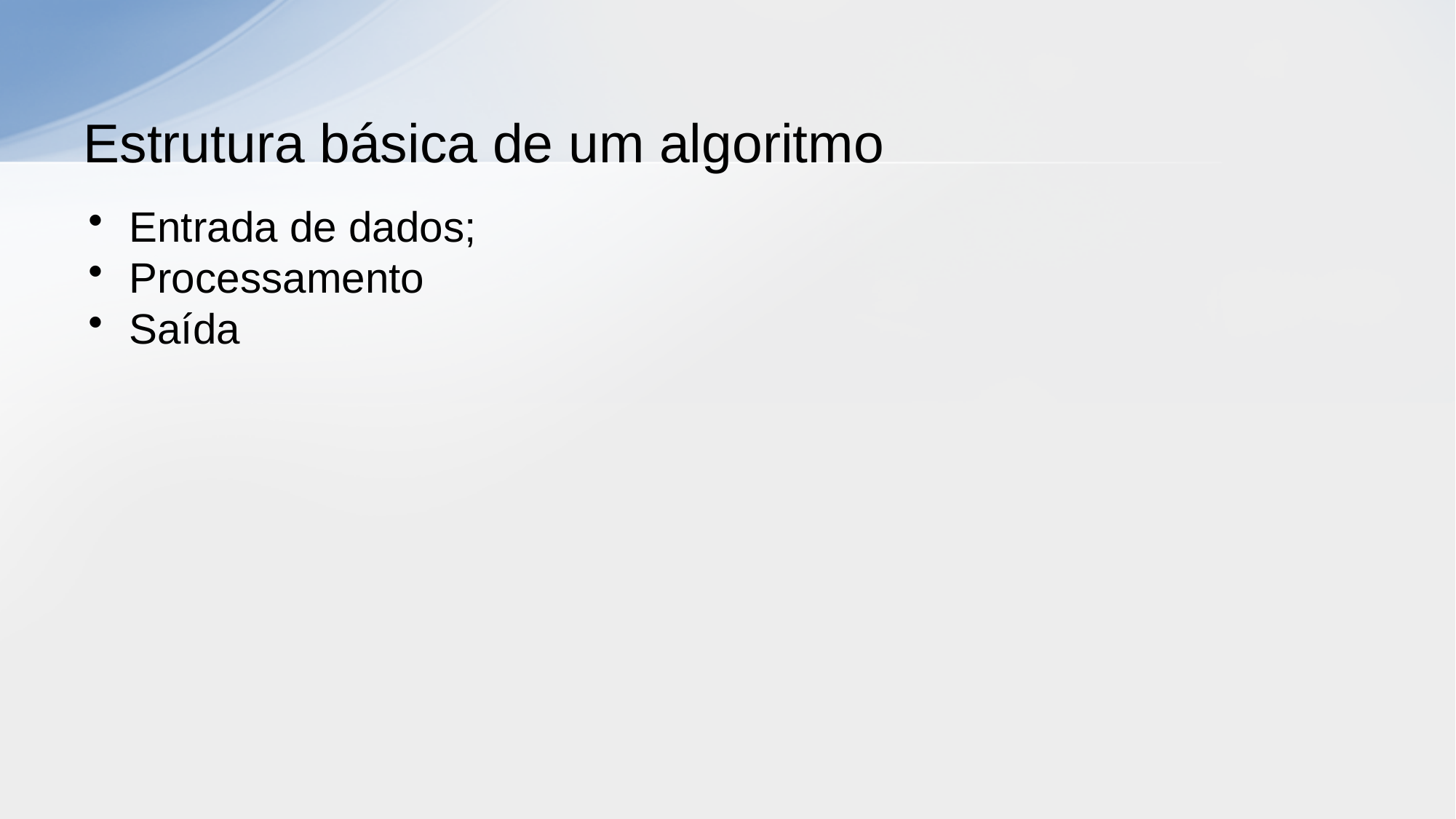

# Estrutura básica de um algoritmo
Entrada de dados;
Processamento
Saída